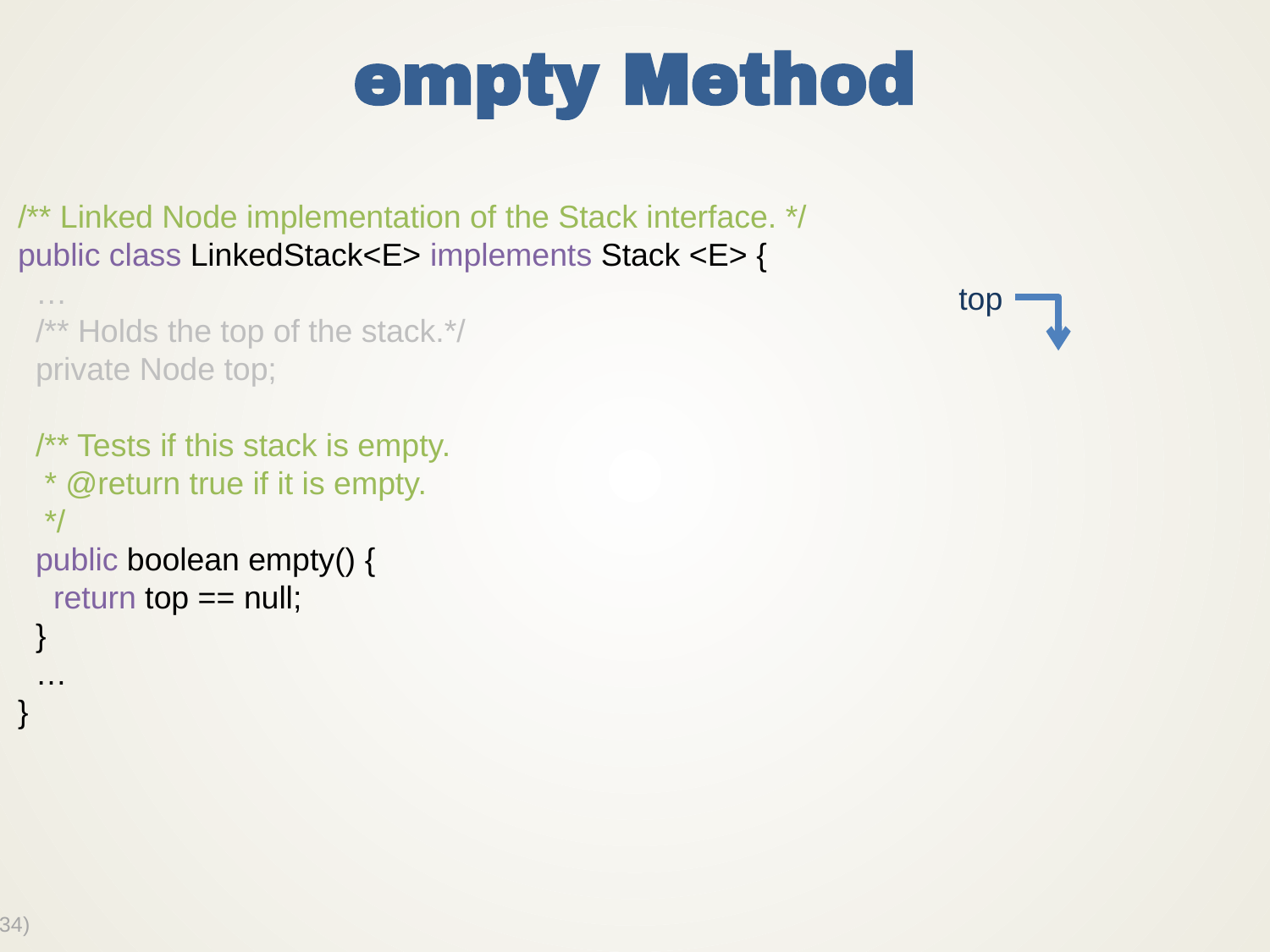

# empty Method

/** Linked Node implementation of the Stack interface. */
public class LinkedStack<E> implements Stack <E> {
  …
  /** Holds the top of the stack.*/
  private Node top;

  /** Tests if this stack is empty.
   * @return true if it is empty.
   */
  public boolean empty() {
    return top == null;
  }
  …
}
top